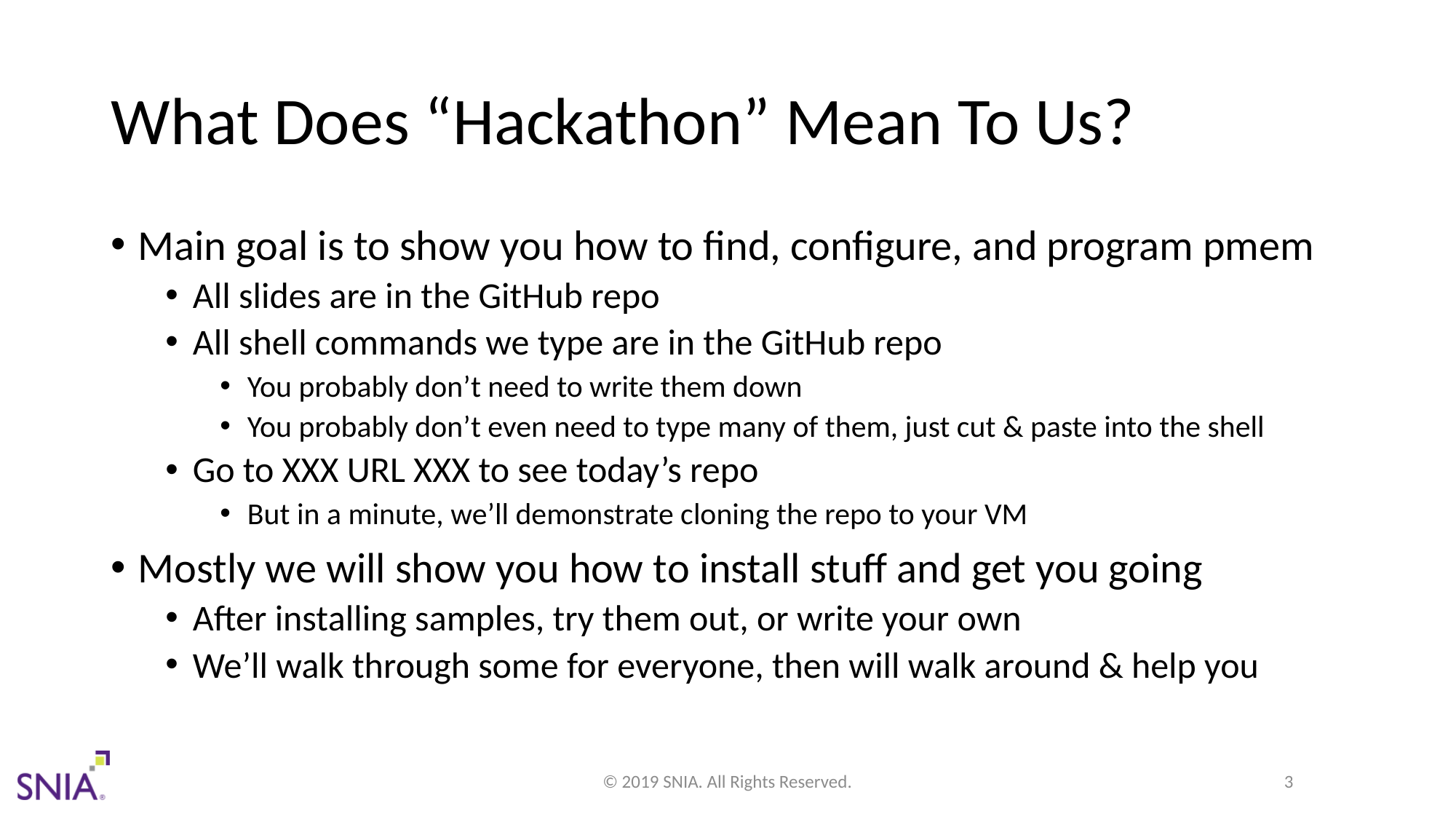

# What Does “Hackathon” Mean To Us?
Main goal is to show you how to find, configure, and program pmem
All slides are in the GitHub repo
All shell commands we type are in the GitHub repo
You probably don’t need to write them down
You probably don’t even need to type many of them, just cut & paste into the shell
Go to XXX URL XXX to see today’s repo
But in a minute, we’ll demonstrate cloning the repo to your VM
Mostly we will show you how to install stuff and get you going
After installing samples, try them out, or write your own
We’ll walk through some for everyone, then will walk around & help you
© 2019 SNIA. All Rights Reserved.
3